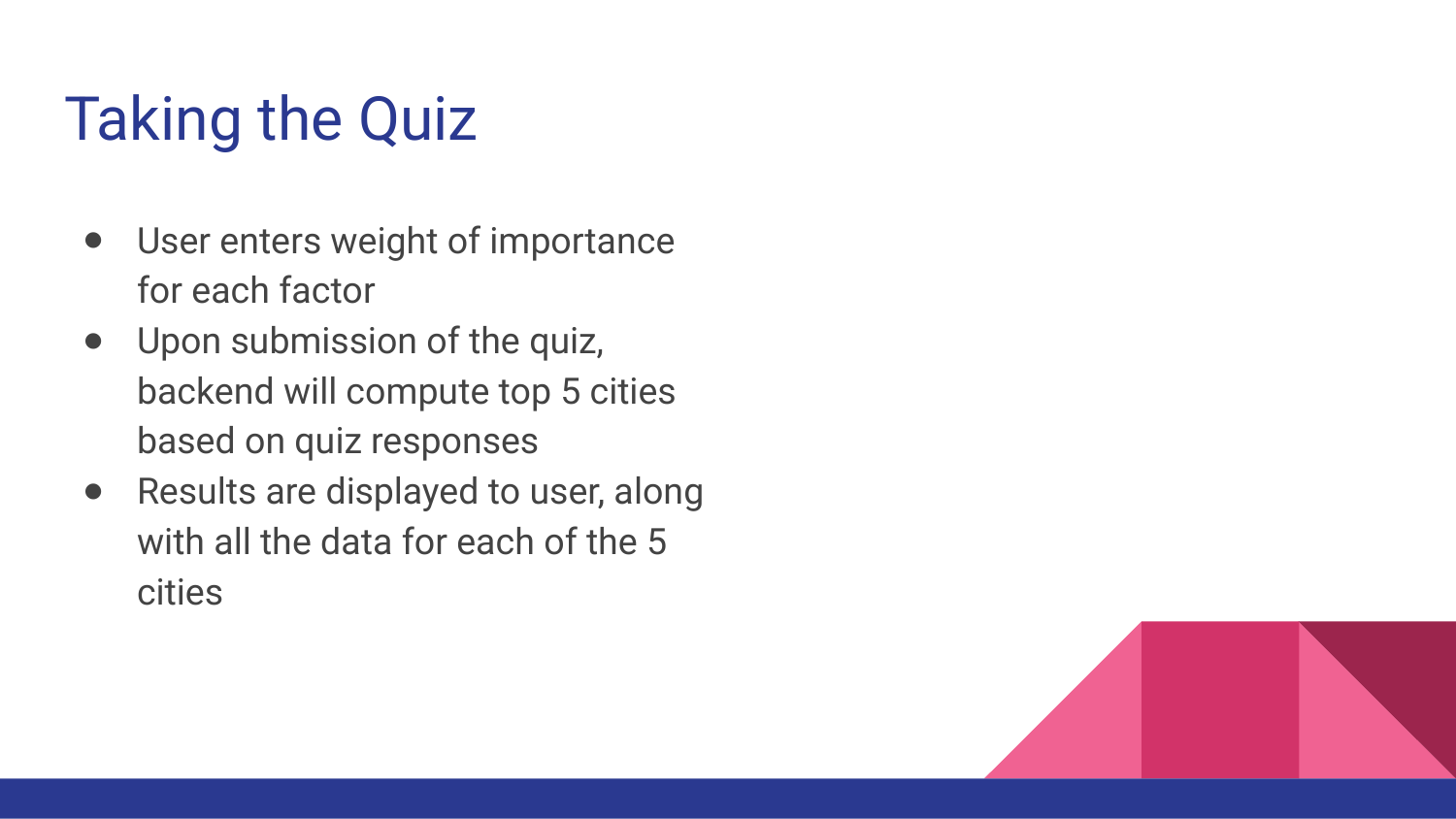

# Taking the Quiz
User enters weight of importance for each factor
Upon submission of the quiz, backend will compute top 5 cities based on quiz responses
Results are displayed to user, along with all the data for each of the 5 cities